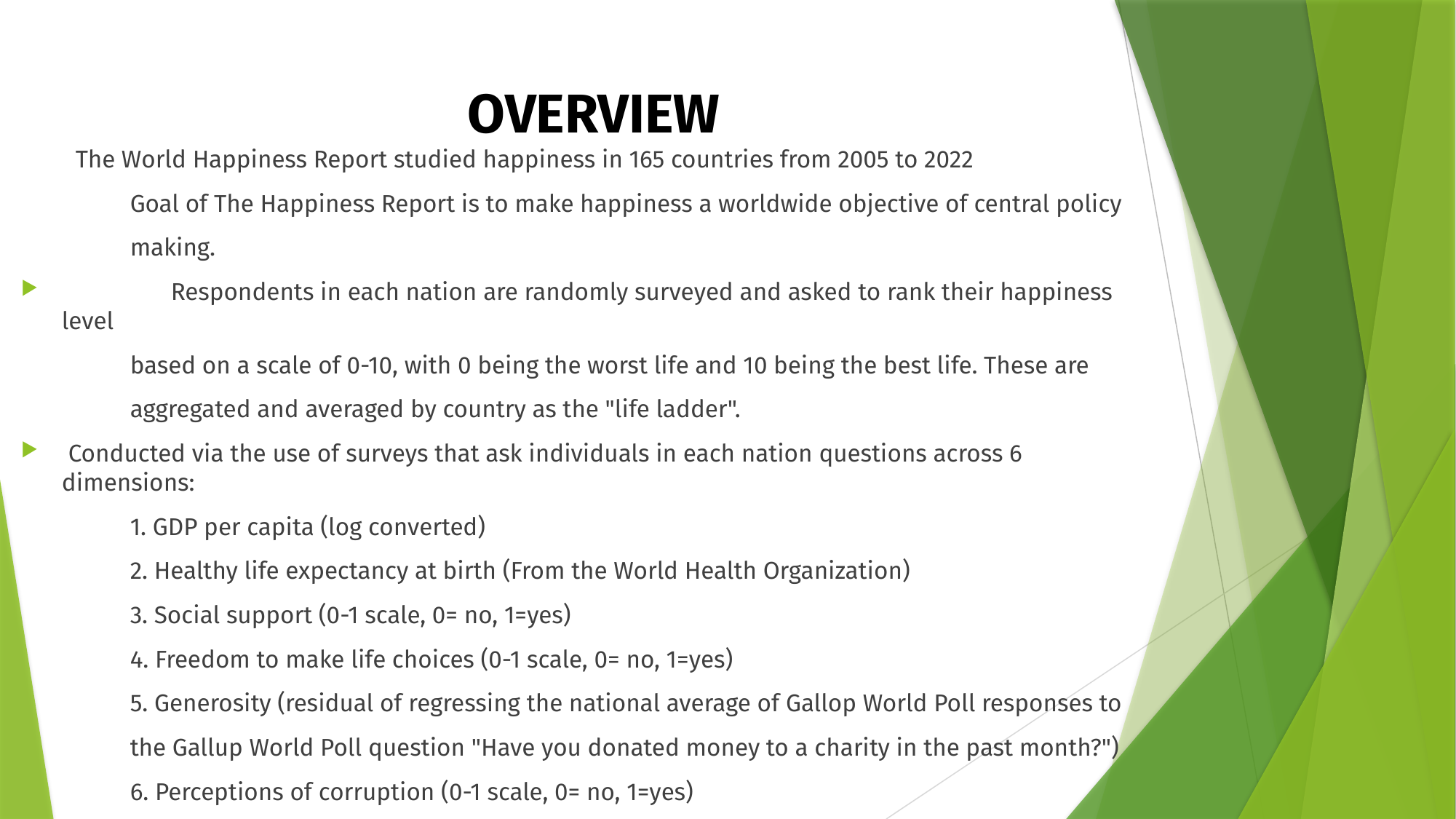

# OVERVIEW
The World Happiness Report studied happiness in 165 countries from 2005 to 2022
	Goal of The Happiness Report is to make happiness a worldwide objective of central policy
	making.
 	Respondents in each nation are randomly surveyed and asked to rank their happiness level
	based on a scale of 0-10, with 0 being the worst life and 10 being the best life. These are
	aggregated and averaged by country as the "life ladder".
 Conducted via the use of surveys that ask individuals in each nation questions across 6 dimensions:
	1. GDP per capita (log converted)
	2. Healthy life expectancy at birth (From the World Health Organization)
	3. Social support (0-1 scale, 0= no, 1=yes)
	4. Freedom to make life choices (0-1 scale, 0= no, 1=yes)
	5. Generosity (residual of regressing the national average of Gallop World Poll responses to
	the Gallup World Poll question "Have you donated money to a charity in the past month?")
	6. Perceptions of corruption (0-1 scale, 0= no, 1=yes)